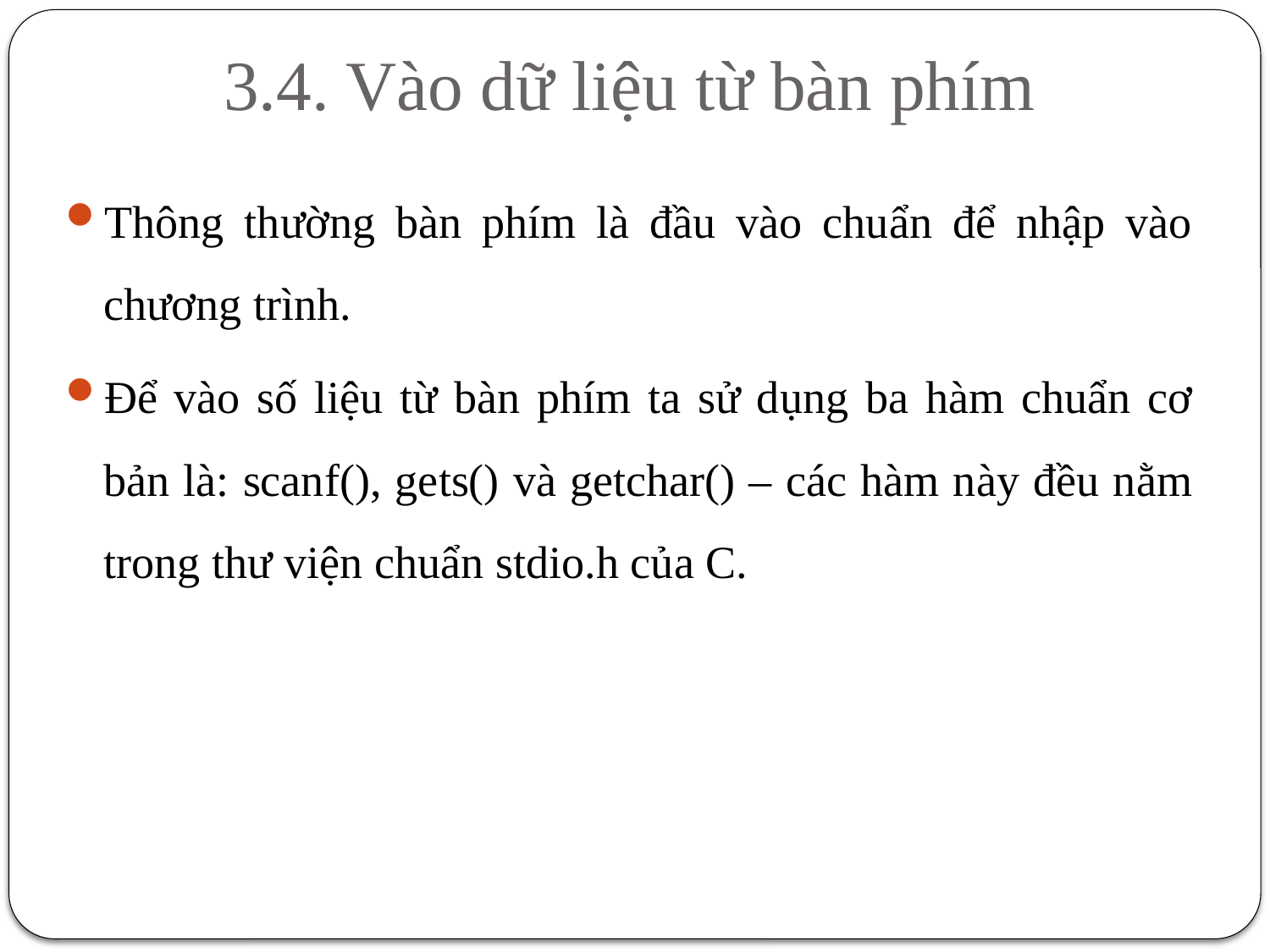

# 3.4. Vào dữ liệu từ bàn phím
Thông thường bàn phím là đầu vào chuẩn để nhập vào chương trình.
Để vào số liệu từ bàn phím ta sử dụng ba hàm chuẩn cơ bản là: scanf(), gets() và getchar() – các hàm này đều nằm trong thư viện chuẩn stdio.h của C.